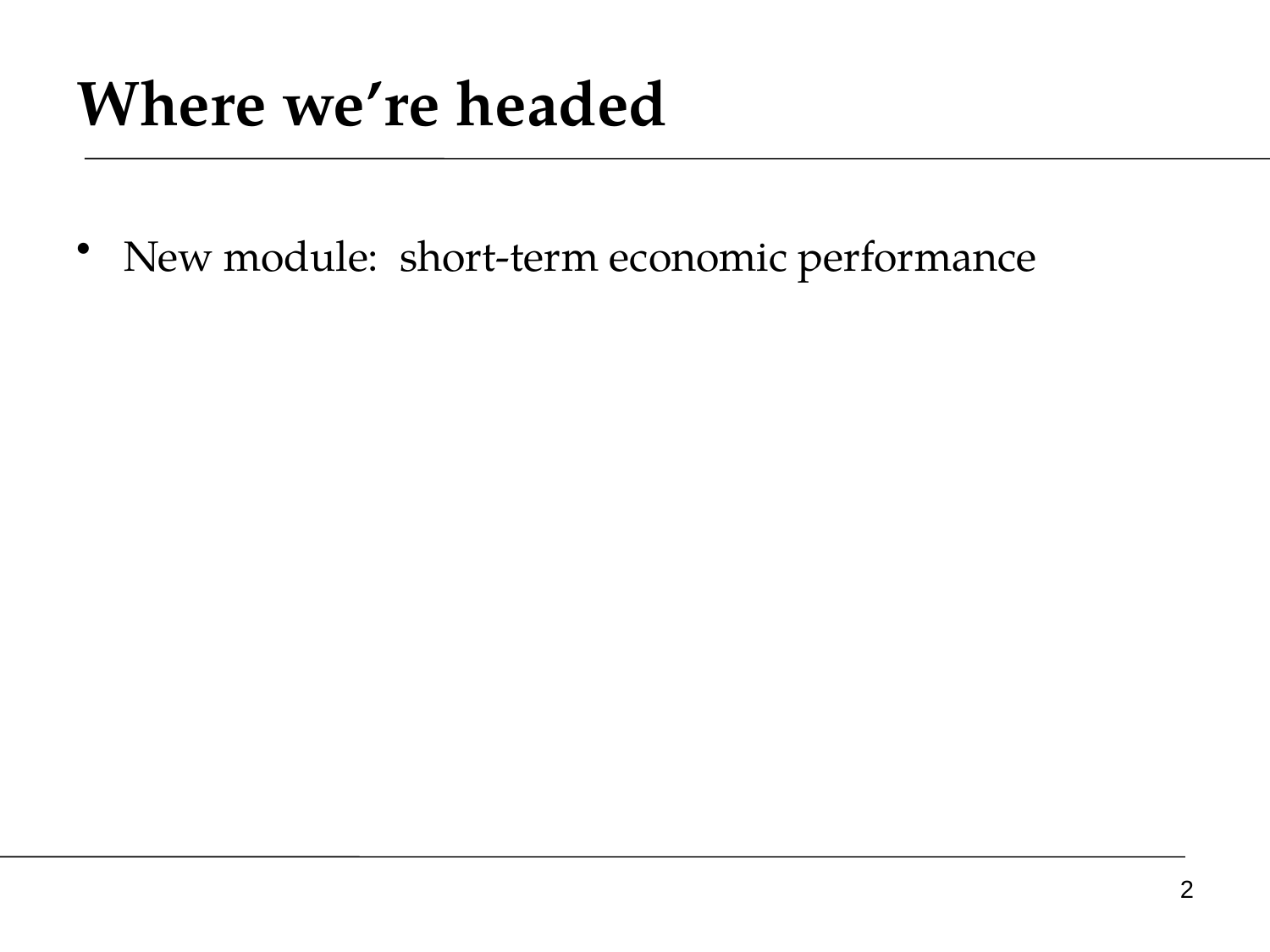

Where we’re headed
New module:  short-term economic performance
2